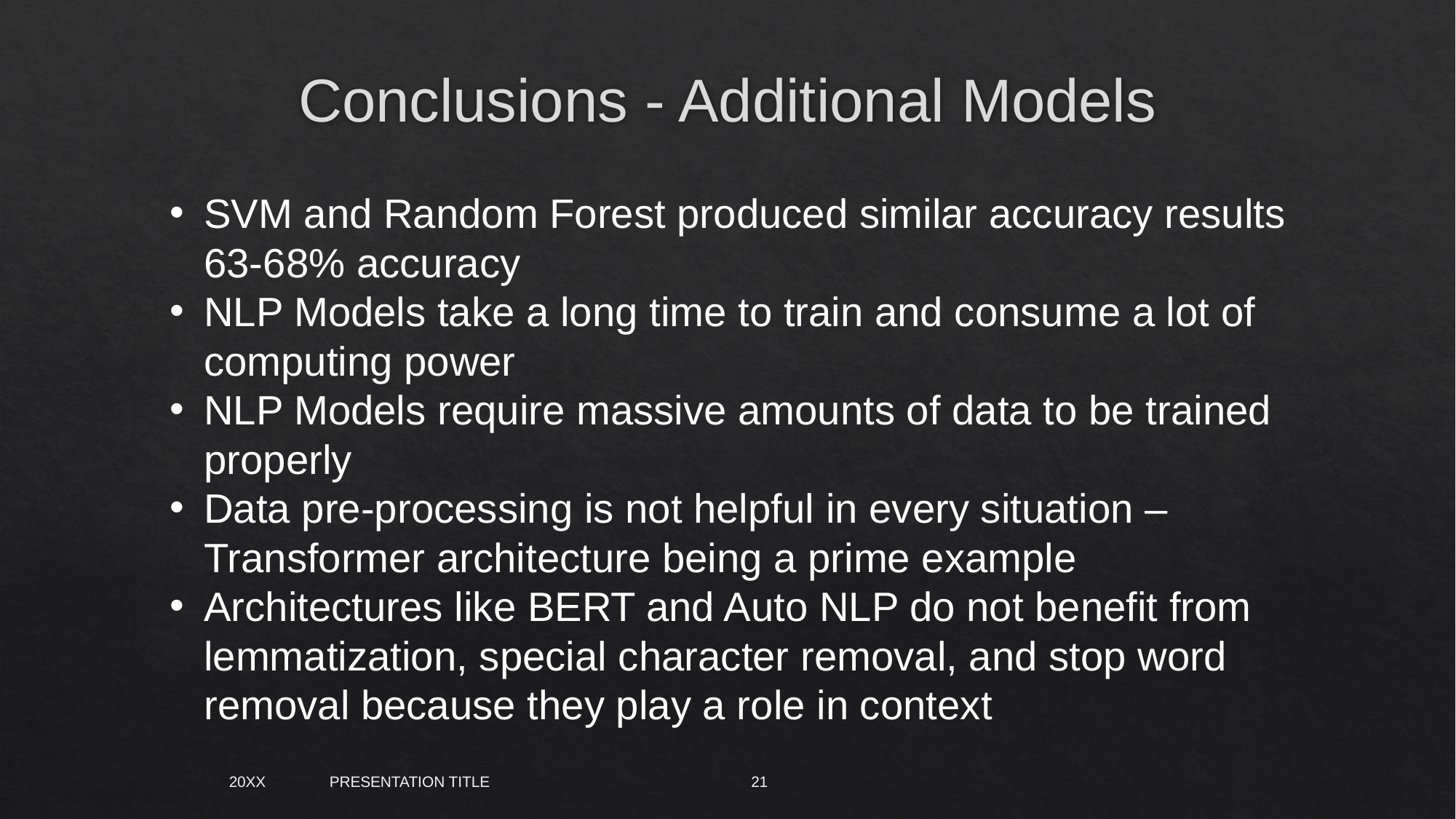

# Conclusions - Additional Models
SVM and Random Forest produced similar accuracy results 63-68% accuracy
NLP Models take a long time to train and consume a lot of computing power
NLP Models require massive amounts of data to be trained properly
Data pre-processing is not helpful in every situation – Transformer architecture being a prime example
Architectures like BERT and Auto NLP do not benefit from lemmatization, special character removal, and stop word removal because they play a role in context
PRESENTATION TITLE
20XX
21